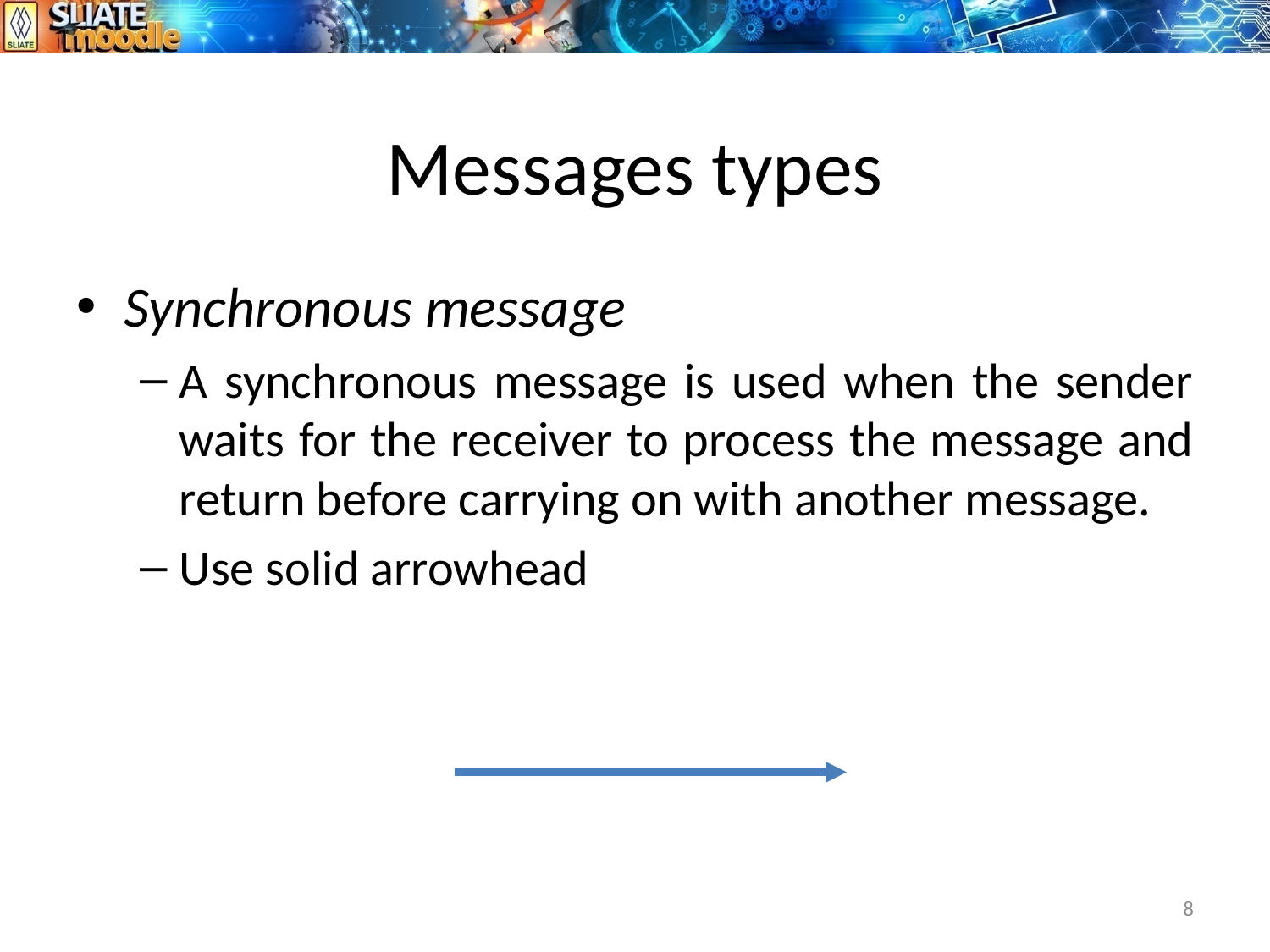

# Messages types
Synchronous message
A synchronous message is used when the sender waits for the receiver to process the message and return before carrying on with another message.
Use solid arrowhead

8